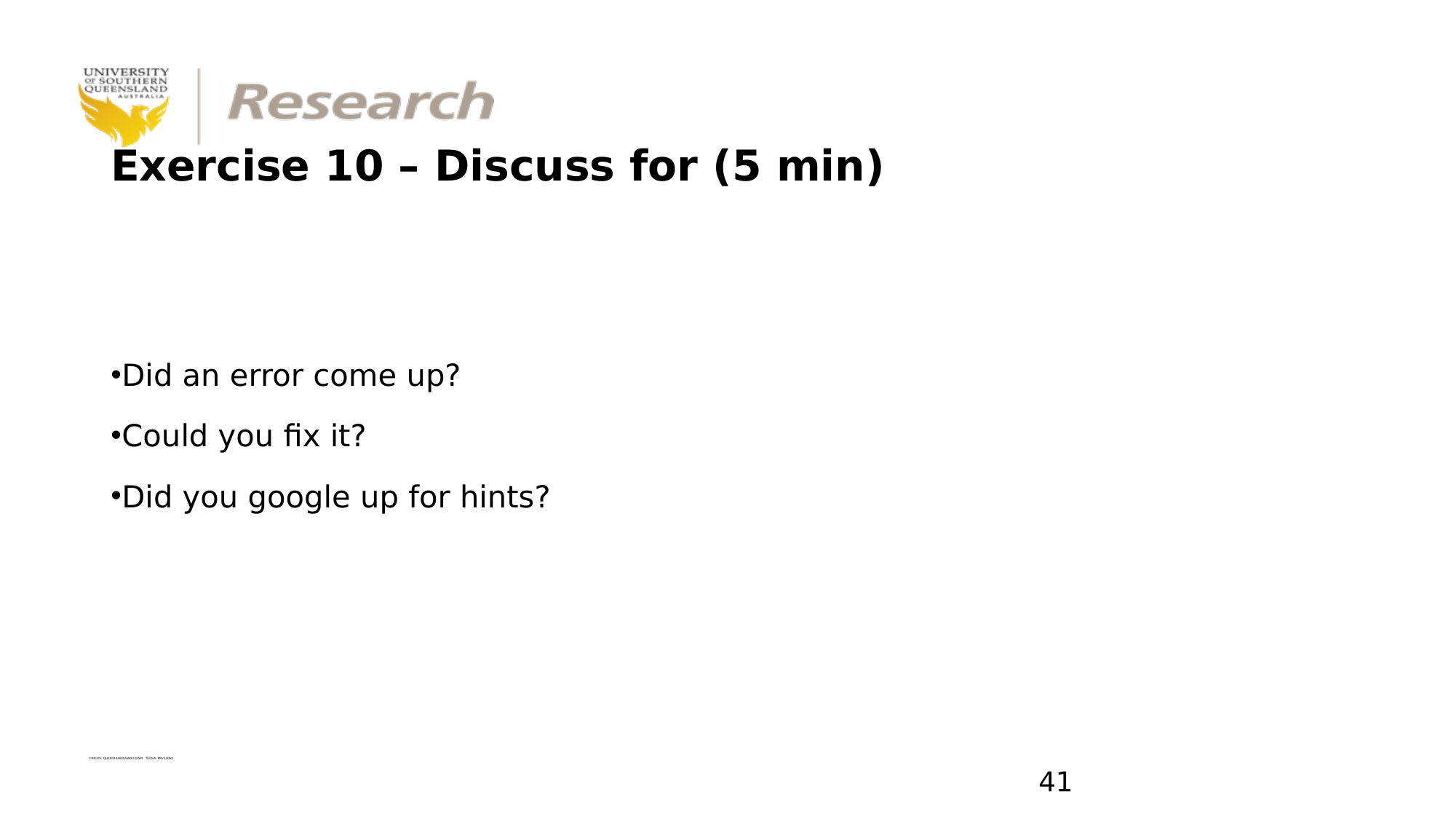

# Exercise 10 – Discuss for (5 min)
Did an error come up?
Could you fix it?
Did you google up for hints?

41